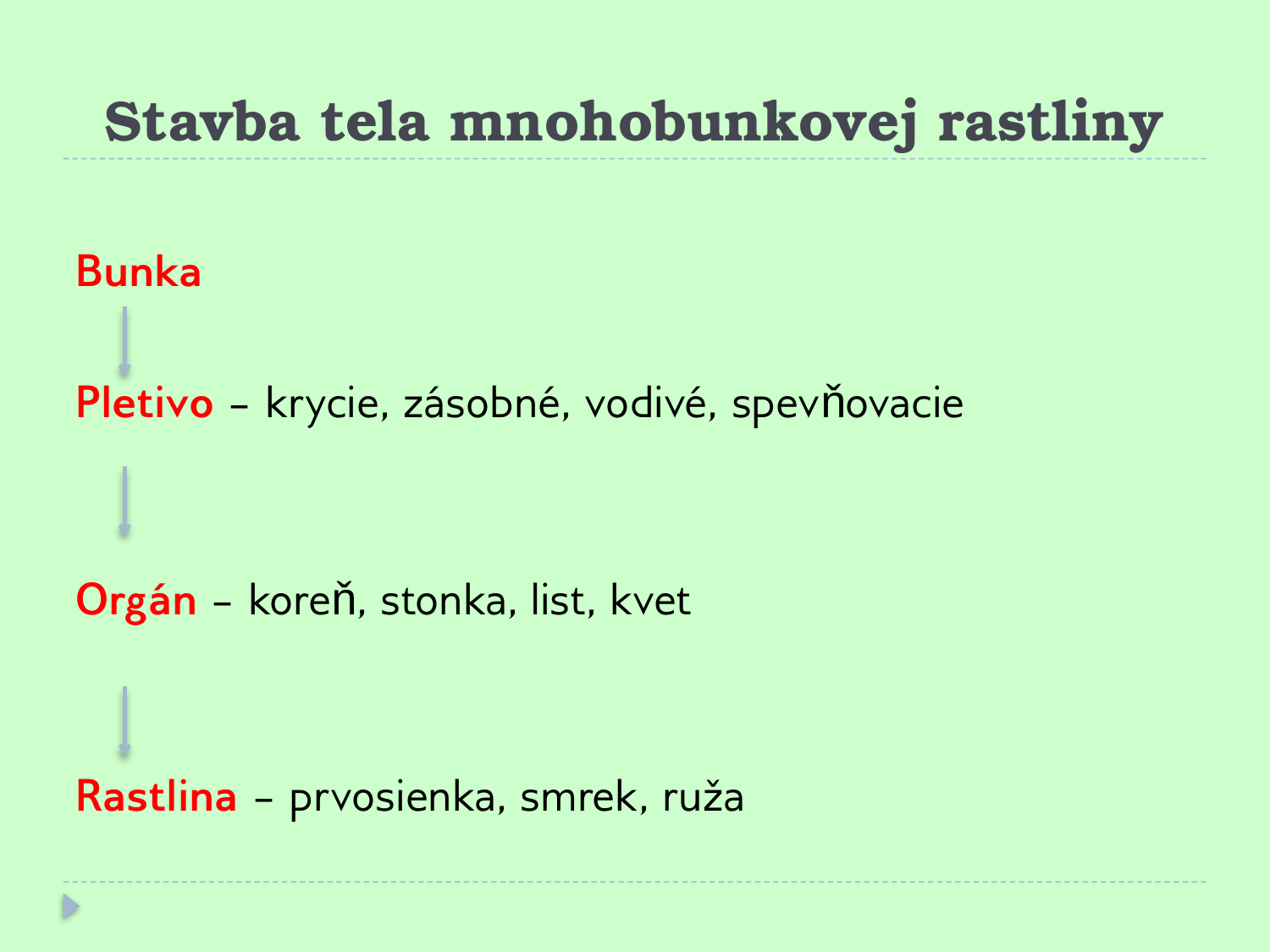

# Stavba tela mnohobunkovej rastliny

Bunka

Pletivo – krycie, zásobné, vodivé, spevňovacie

Orgán – koreň, stonka, list, kvet

Rastlina – prvosienka, smrek, ruža